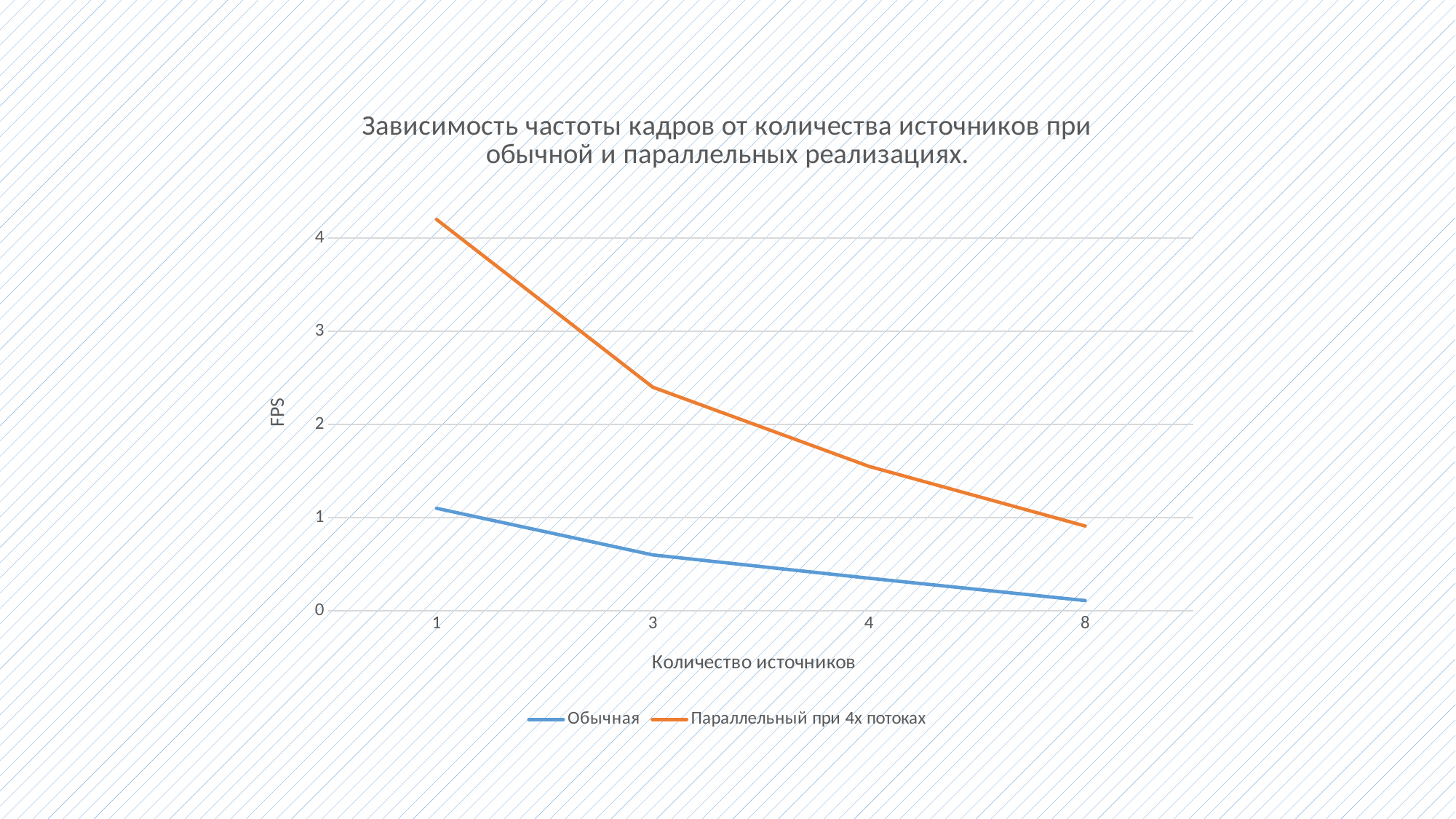

### Chart: Зависимость частоты кадров от количества источников при обычной и параллельных реализациях.

| Category | Обычная | Параллельный при 4х потоках |
|---|---|---|
| 1 | 1.1 | 3.1 |
| 3 | 0.6 | 1.8 |
| 4 | 0.35 | 1.2 |
| 8 | 0.11 | 0.8 |